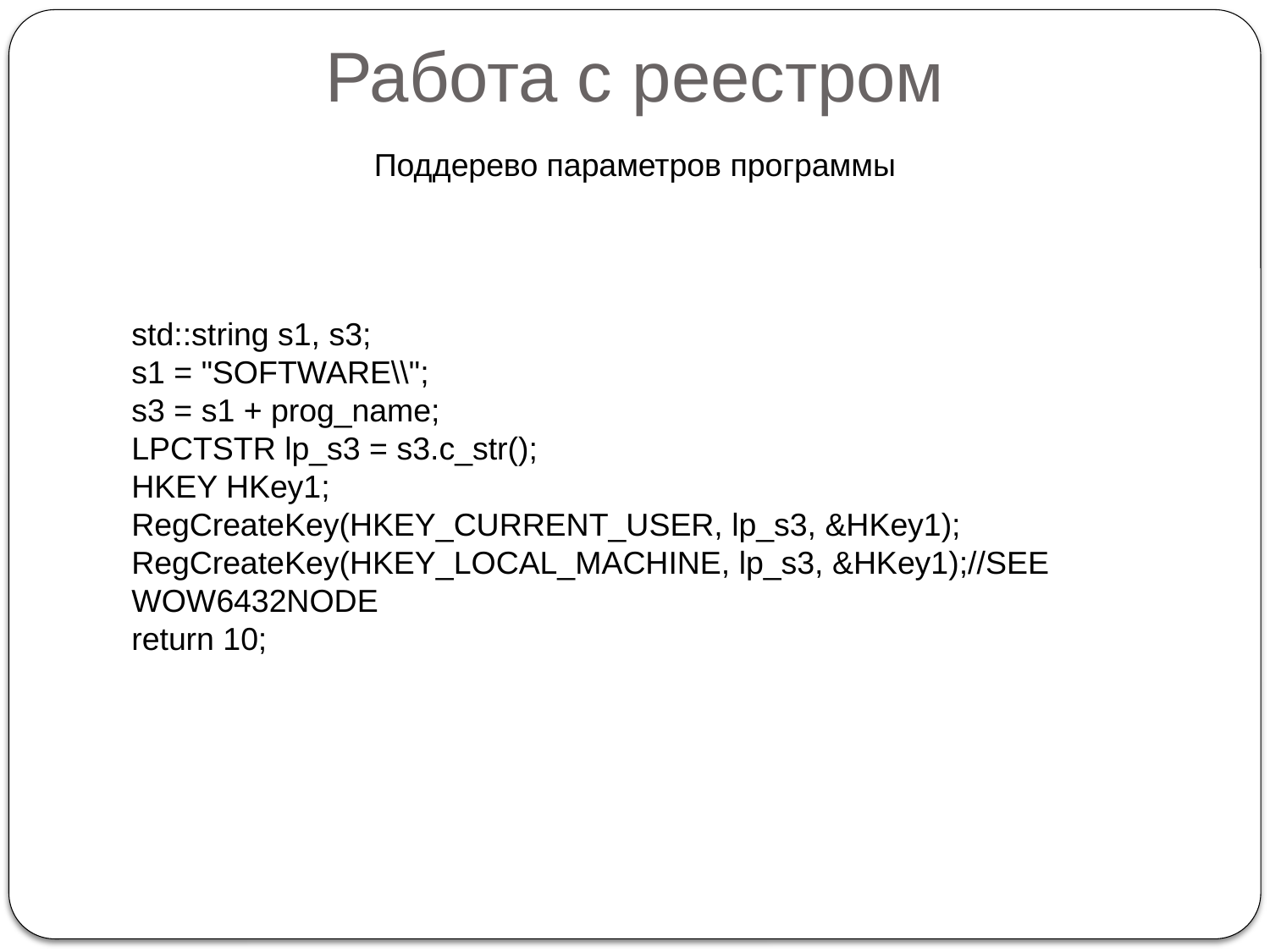

# Работа с реестром
Поддерево параметров программы
std::string s1, s3;
s1 = "SOFTWARE\\";
s3 = s1 + prog_name;
LPCTSTR lp_s3 = s3.c_str();
HKEY HKey1;
RegCreateKey(HKEY_CURRENT_USER, lp_s3, &HKey1);
RegCreateKey(HKEY_LOCAL_MACHINE, lp_s3, &HKey1);//SEE WOW6432NODE
return 10;